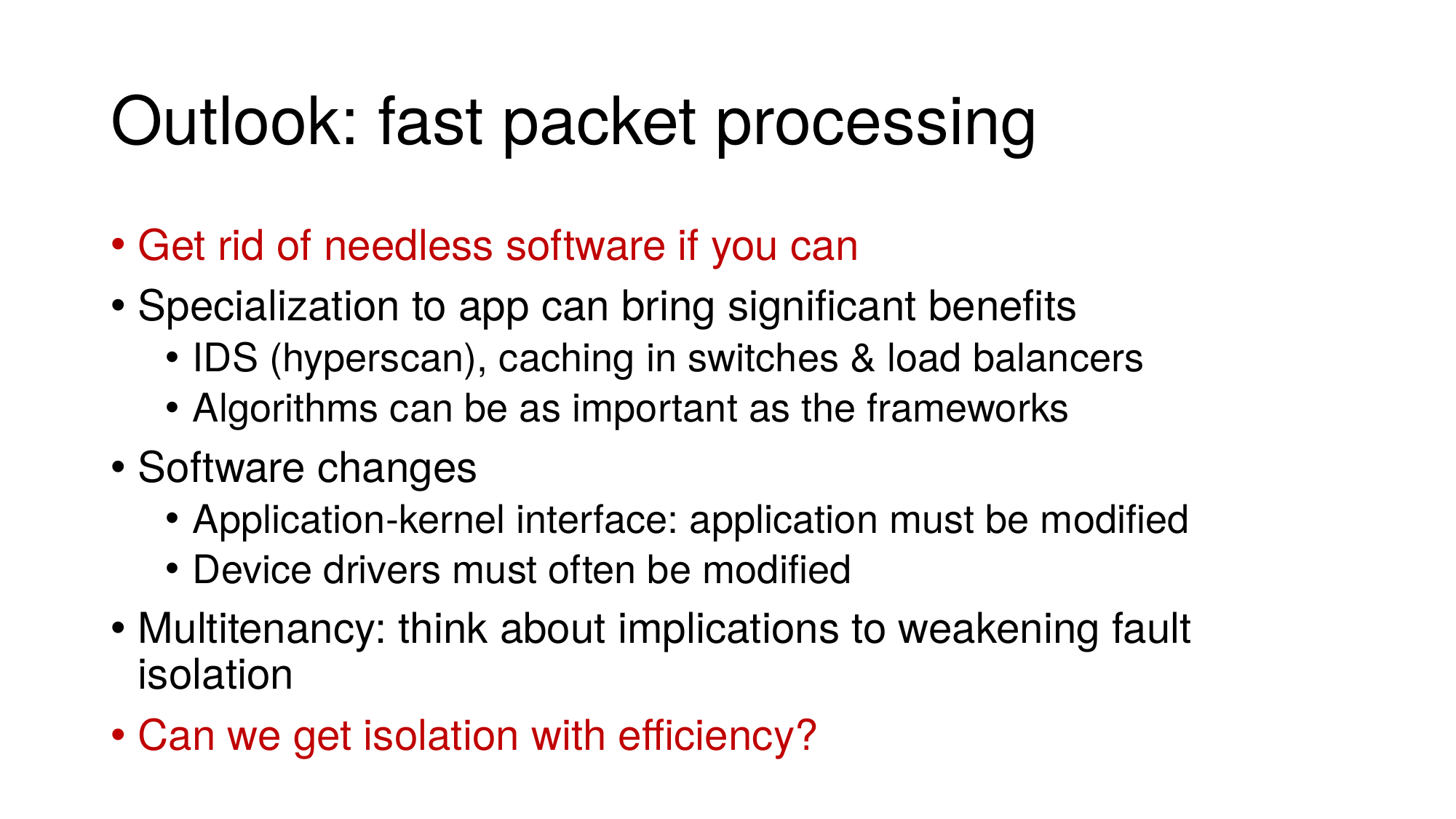

# Outlook: fast packet processing
Get rid of needless software if you can
Specialization to app can bring significant benefits
IDS (hyperscan), caching in switches & load balancers
Algorithms can be as important as the frameworks
Software changes
Application-kernel interface: application must be modified
Device drivers must often be modified
Multitenancy: think about implications to weakening fault isolation
Can we get isolation with efficiency?